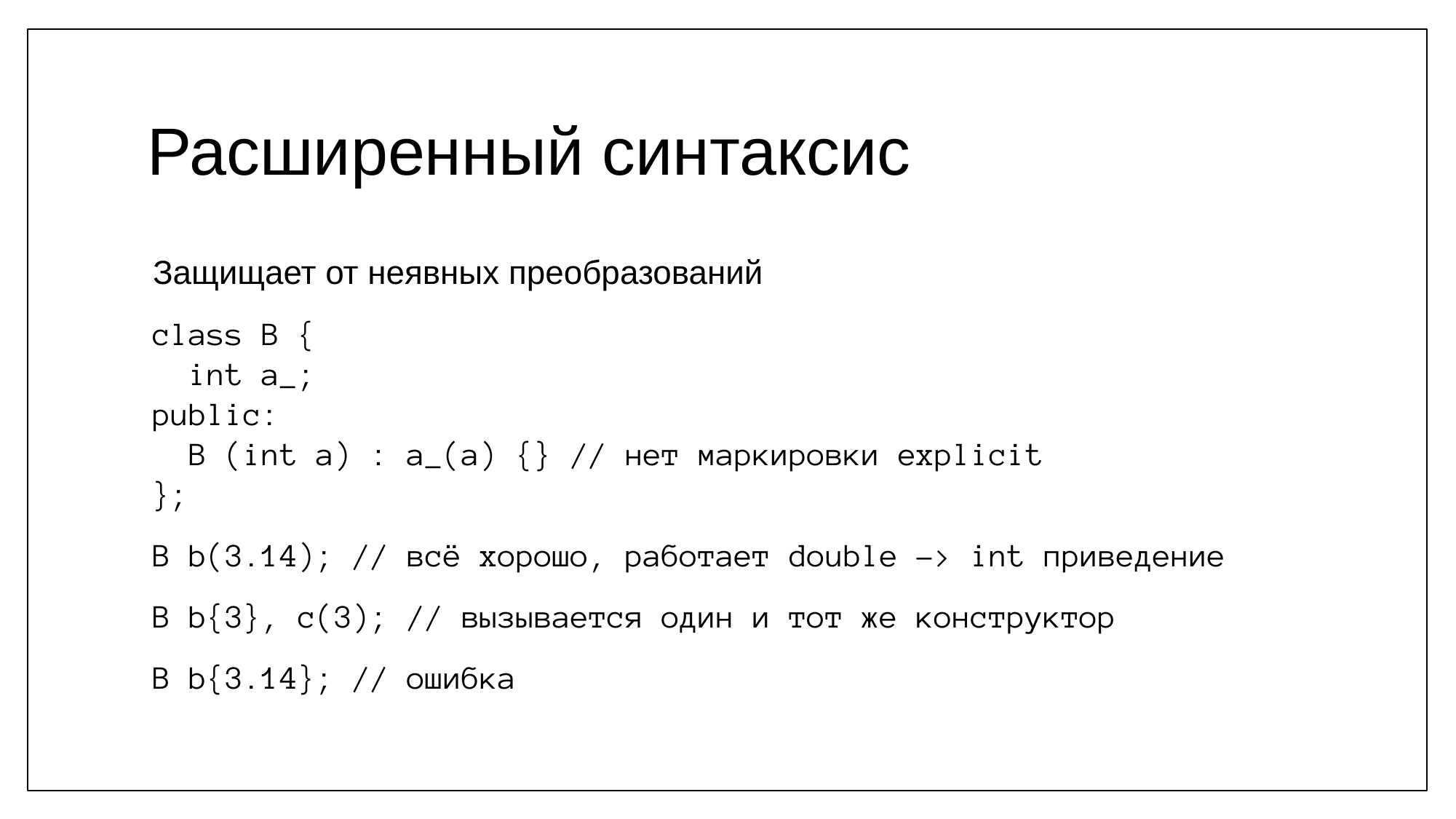

# Расширенный синтаксис
Защищает от неявных преобразований
class B {
  int a_;
public:
  B (int a) : a_(a) {} // нет маркировки explicit
};
B b(3.14); // всё хорошо, работает double -> int приведение
B b{3}, c(3); // вызывается один и тот же конструктор
B b{3.14}; // ошибка